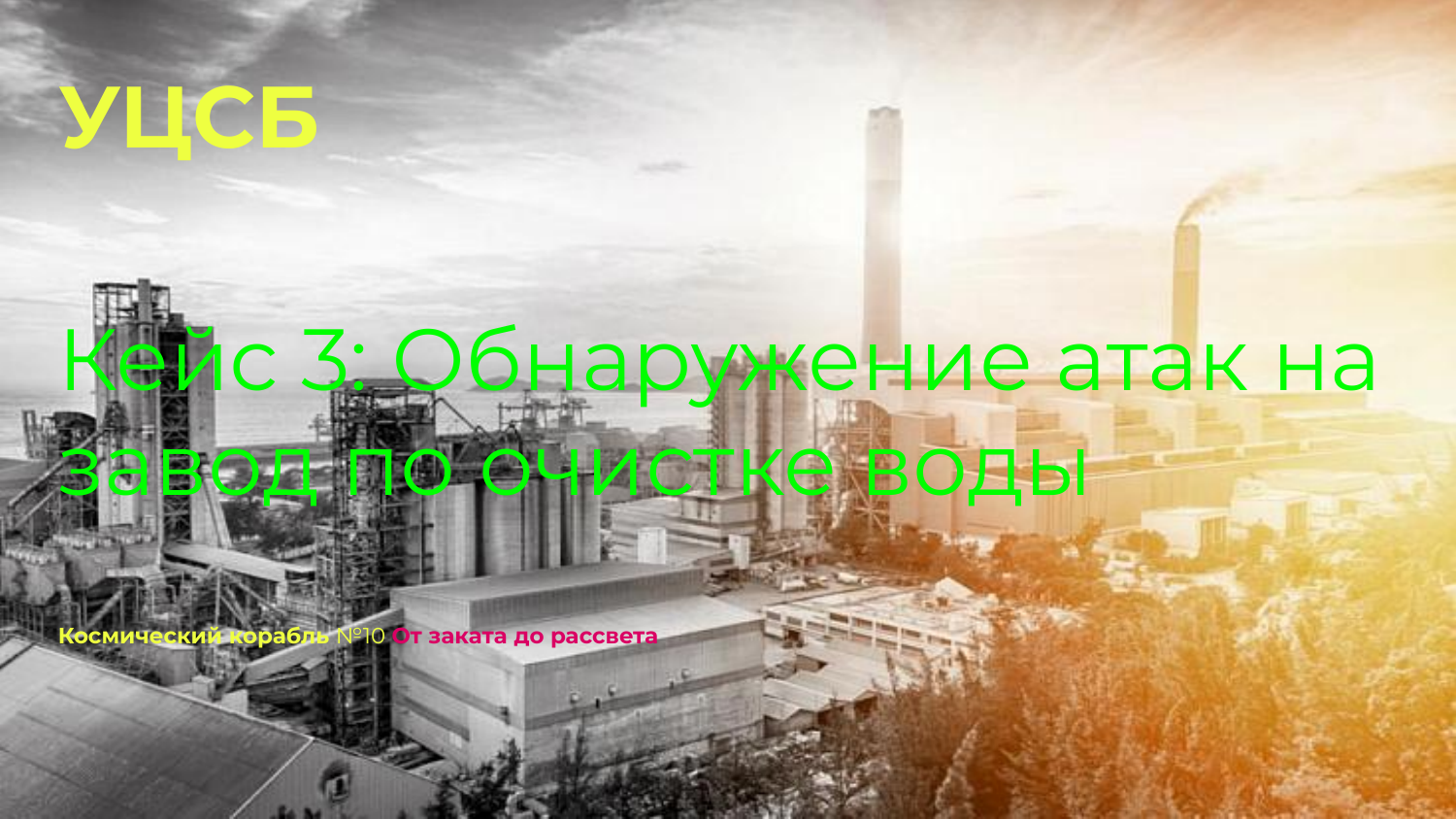

УЦСБ
Кейс 3: Обнаружение атак на завод по очистке воды
Космический корабль №10 От заката до рассвета